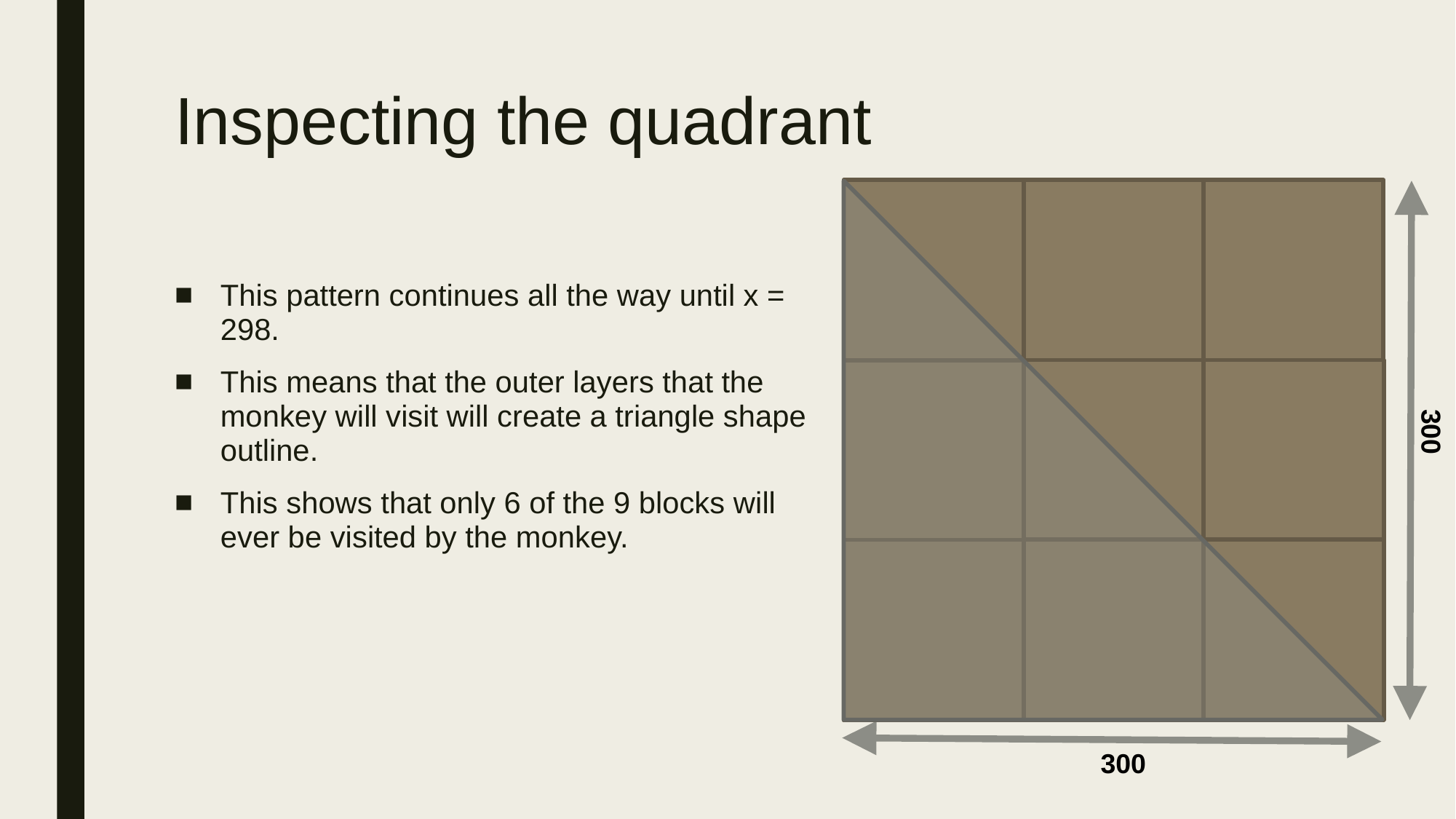

# Inspecting the quadrant

300
300

This pattern continues all the way until x = 298.
This means that the outer layers that the monkey will visit will create a triangle shape outline.
This shows that only 6 of the 9 blocks will ever be visited by the monkey.